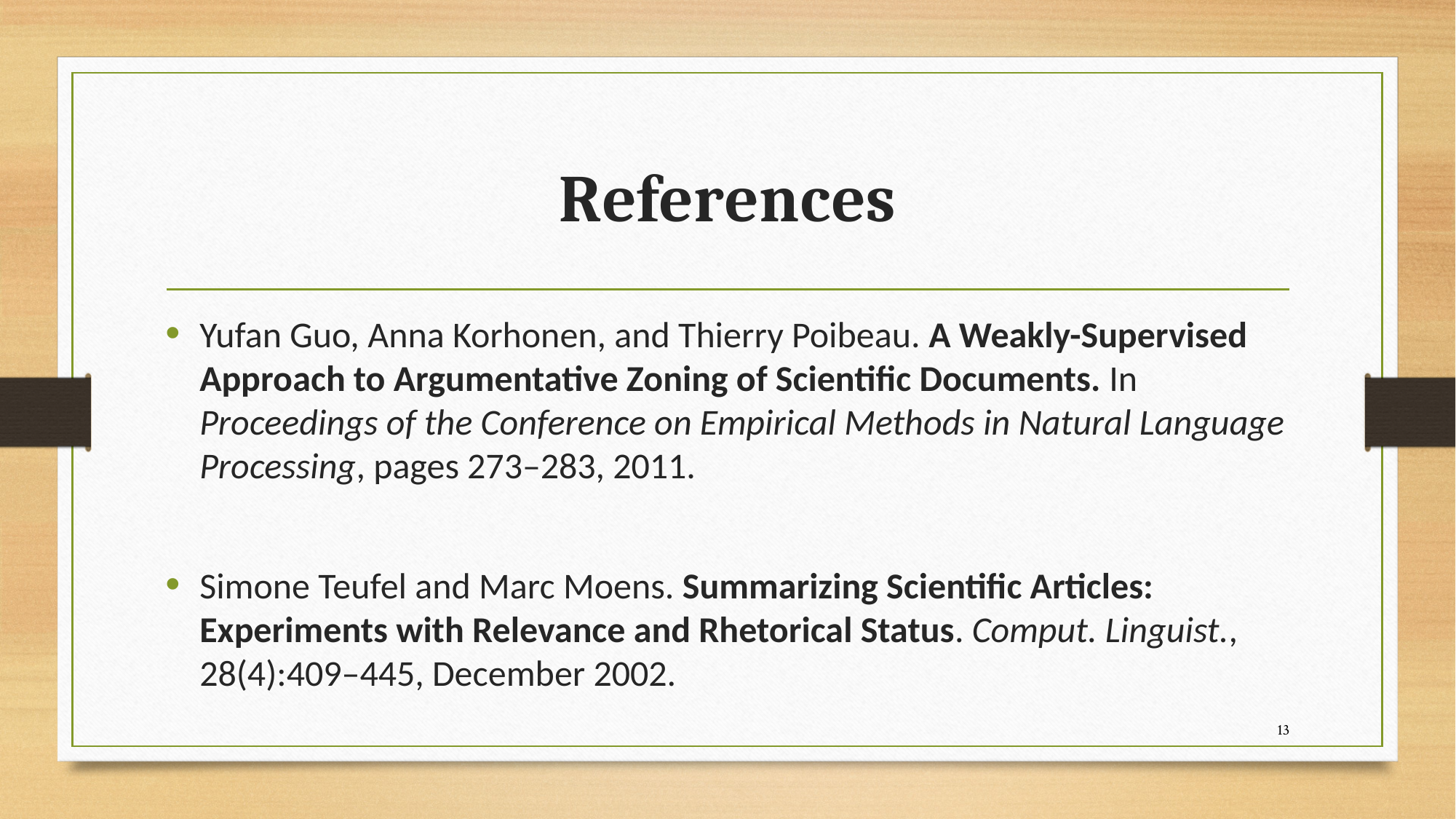

# References
Yufan Guo, Anna Korhonen, and Thierry Poibeau. A Weakly-Supervised Approach to Argumentative Zoning of Scientific Documents. In Proceedings of the Conference on Empirical Methods in Natural Language Processing, pages 273–283, 2011.

Simone Teufel and Marc Moens. Summarizing Scientific Articles: Experiments with Relevance and Rhetorical Status. Comput. Linguist., 28(4):409–445, December 2002.
13